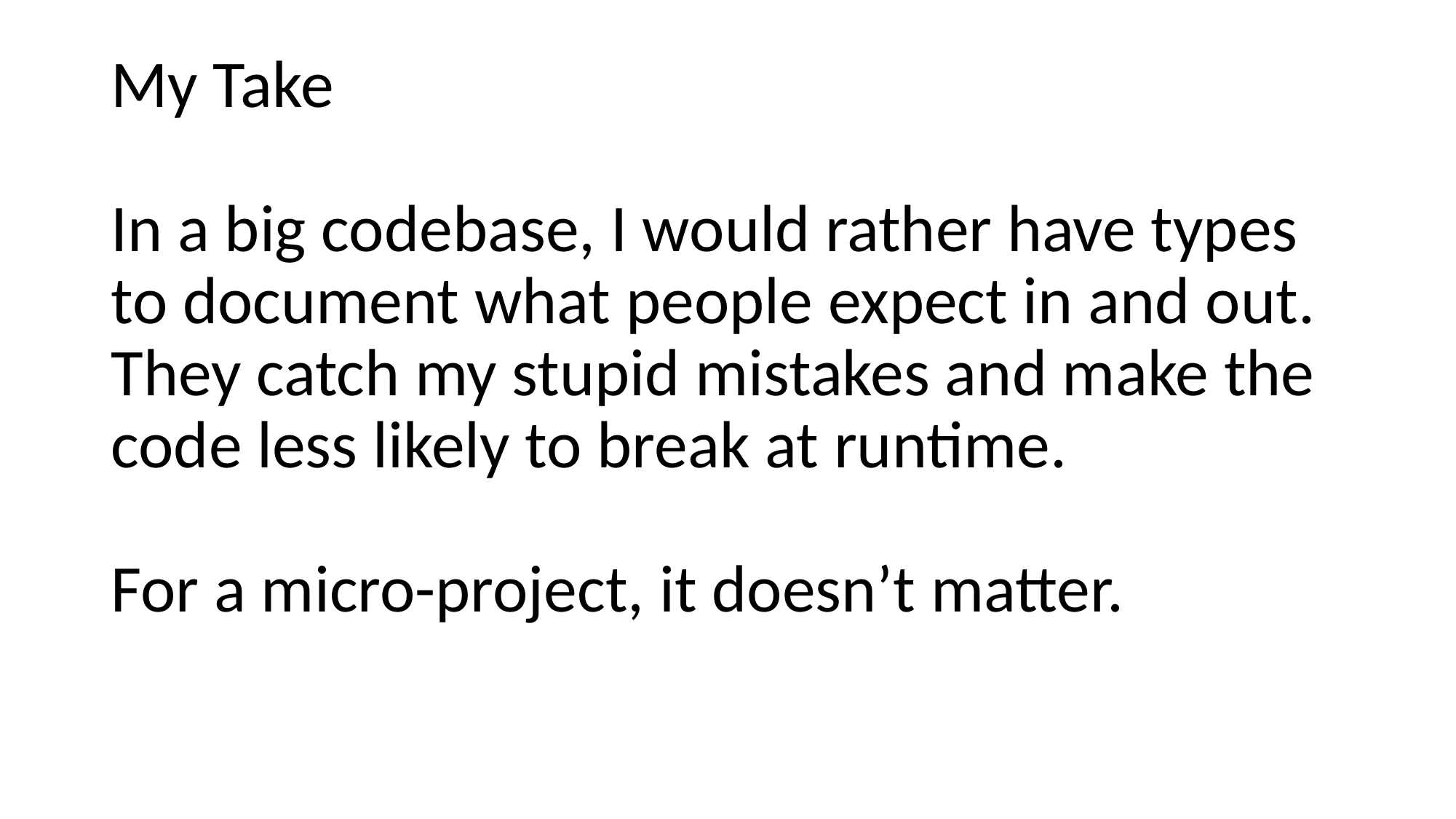

# My Take In a big codebase, I would rather have types to document what people expect in and out. They catch my stupid mistakes and make the code less likely to break at runtime. For a micro-project, it doesn’t matter.